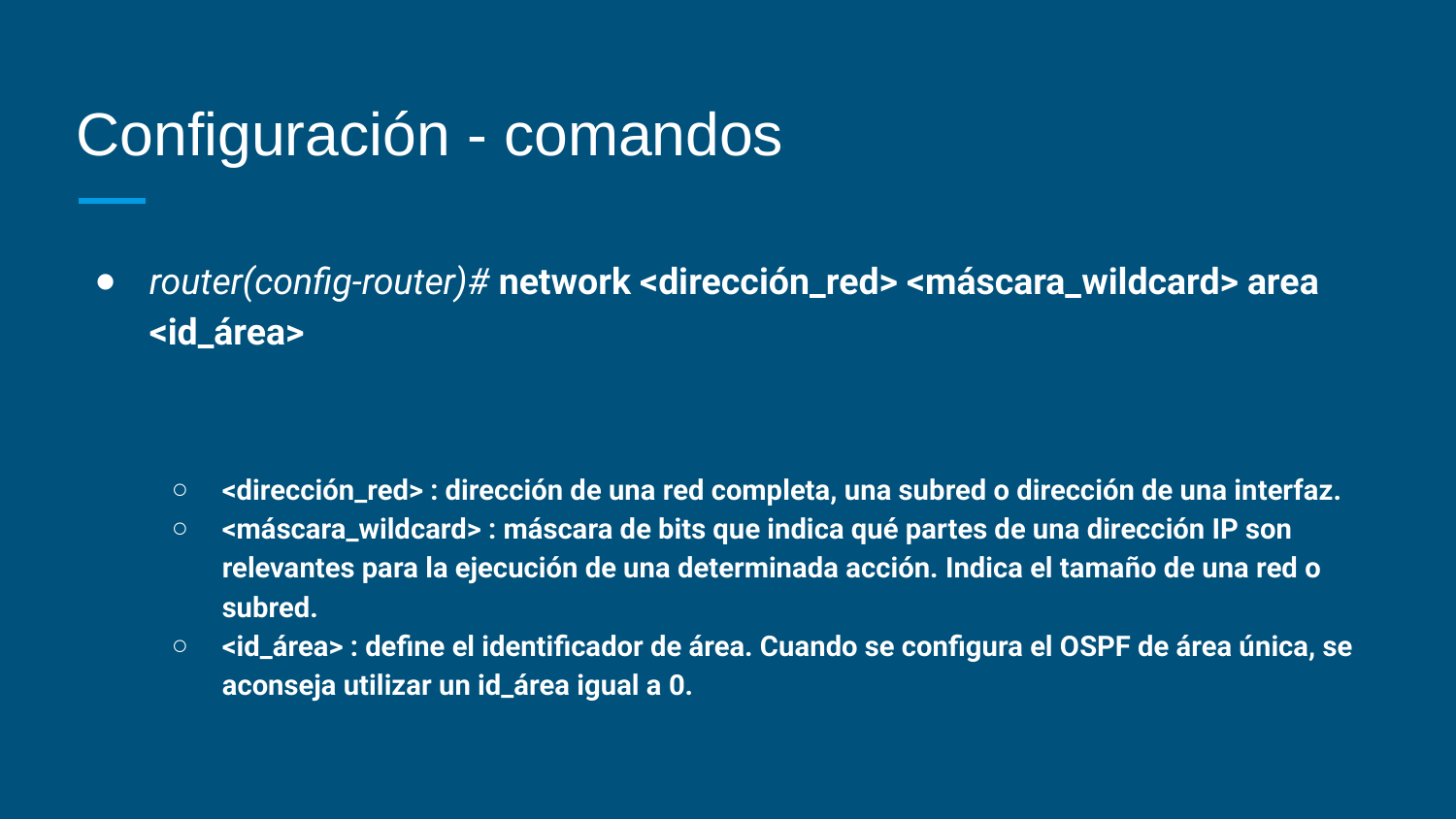

# Configuración - comandos
router(config-router)# network <dirección_red> <máscara_wildcard> area <id_área>

<dirección_red> : dirección de una red completa, una subred o dirección de una interfaz.
<máscara_wildcard> : máscara de bits que indica qué partes de una dirección IP son relevantes para la ejecución de una determinada acción. Indica el tamaño de una red o subred.
<id_área> : define el identificador de área. Cuando se configura el OSPF de área única, se aconseja utilizar un id_área igual a 0.